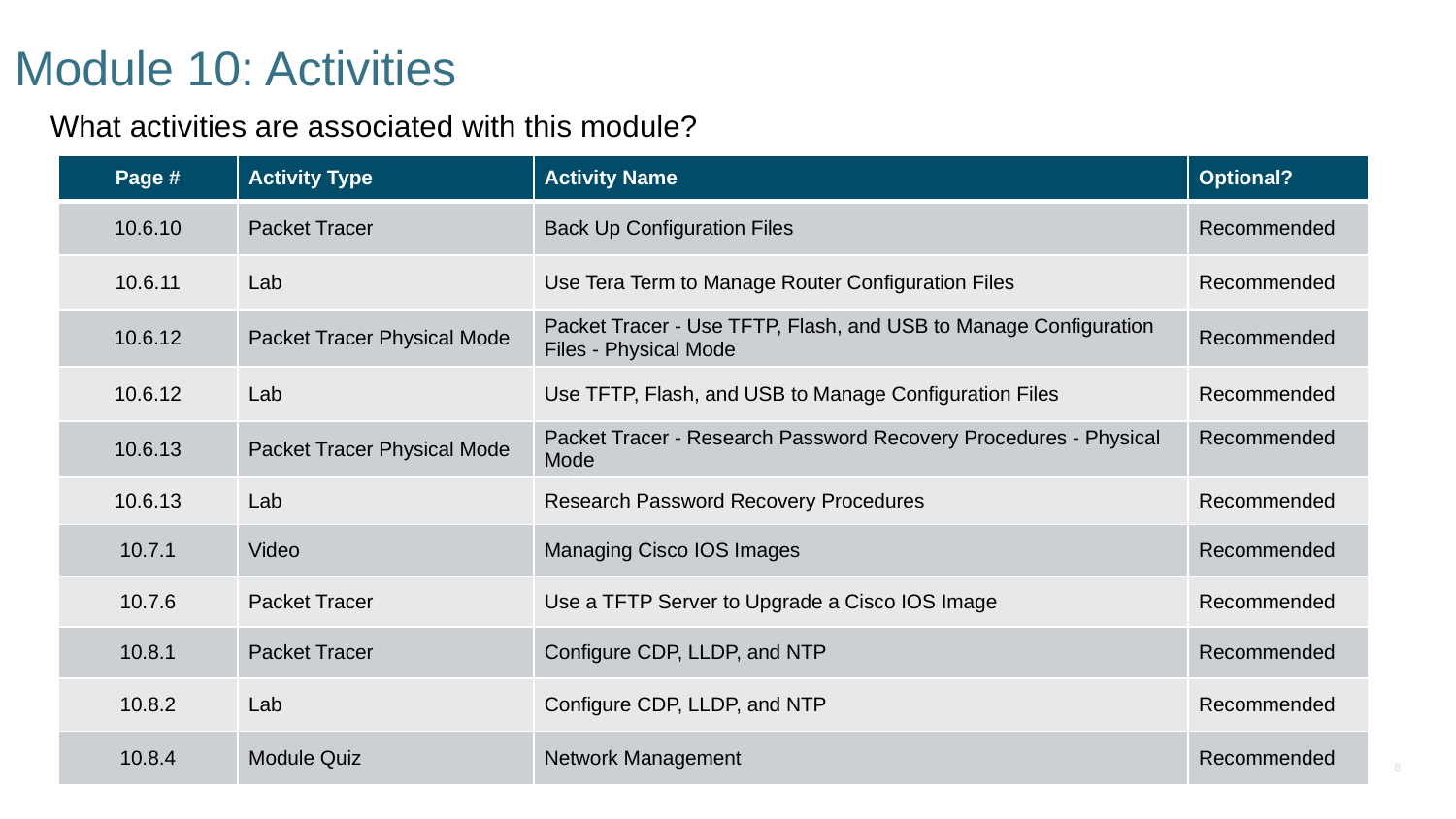

# Module 10: Activities
What activities are associated with this module?

| Page # | Activity Type | Activity Name | Optional? |
| --- | --- | --- | --- |
| 10.6.10 | Packet Tracer | Back Up Configuration Files | Recommended |
| 10.6.11 | Lab | Use Tera Term to Manage Router Configuration Files | Recommended |
| 10.6.12 | Packet Tracer Physical Mode | Packet Tracer - Use TFTP, Flash, and USB to Manage Configuration Files - Physical Mode | Recommended |
| 10.6.12 | Lab | Use TFTP, Flash, and USB to Manage Configuration Files | Recommended |
| 10.6.13 | Packet Tracer Physical Mode | Packet Tracer - Research Password Recovery Procedures - Physical Mode | Recommended |
| 10.6.13 | Lab | Research Password Recovery Procedures | Recommended |
| 10.7.1 | Video | Managing Cisco IOS Images | Recommended |
| 10.7.6 | Packet Tracer | Use a TFTP Server to Upgrade a Cisco IOS Image | Recommended |
| 10.8.1 | Packet Tracer | Configure CDP, LLDP, and NTP | Recommended |
| 10.8.2 | Lab | Configure CDP, LLDP, and NTP | Recommended |
| 10.8.4 | Module Quiz | Network Management | Recommended |